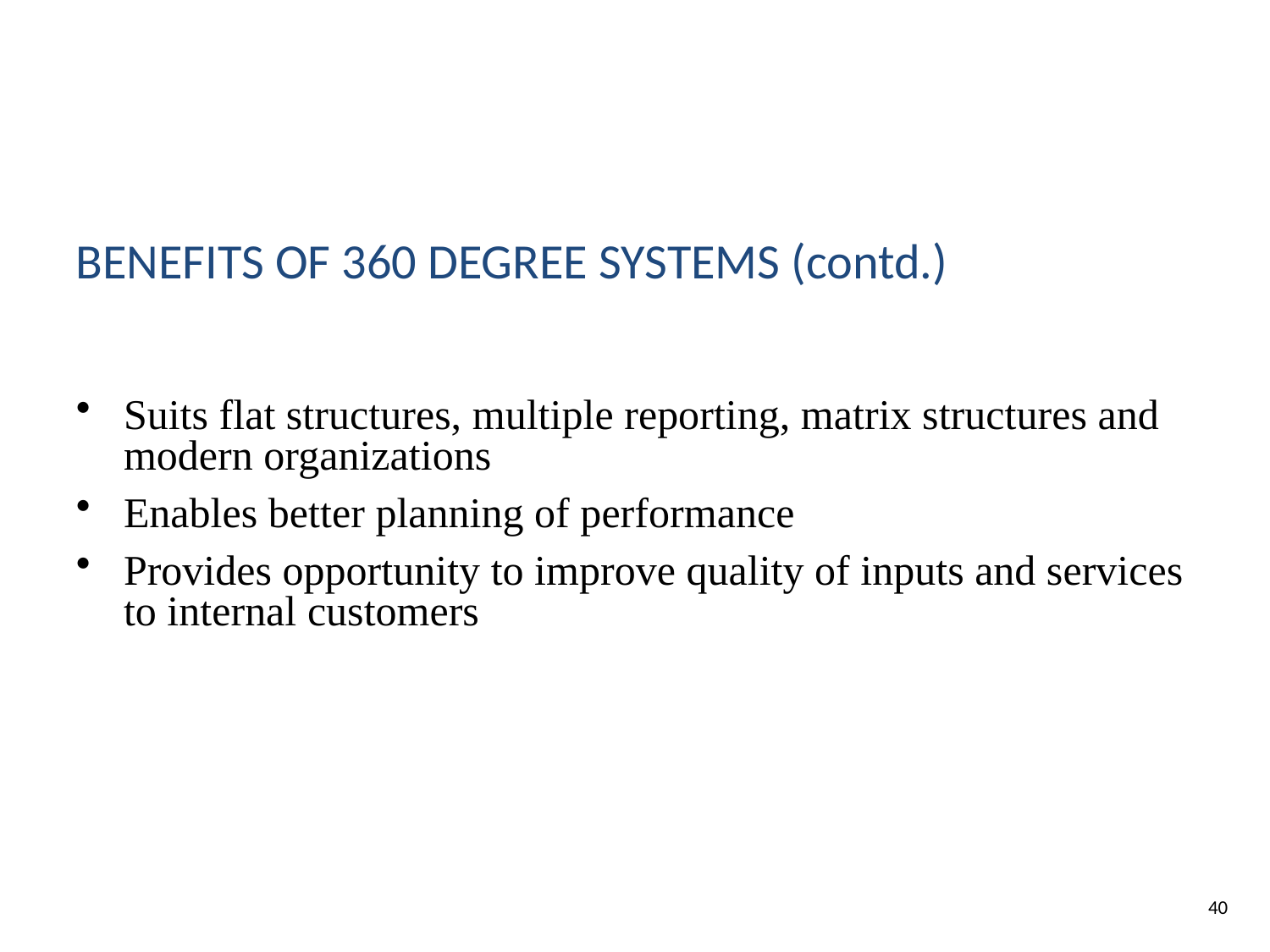

BENEFITS OF 360 DEGREE SYSTEMS (contd.)

Suits flat structures, multiple reporting, matrix structures and modern organizations
Enables better planning of performance
Provides opportunity to improve quality of inputs and services to internal customers
40